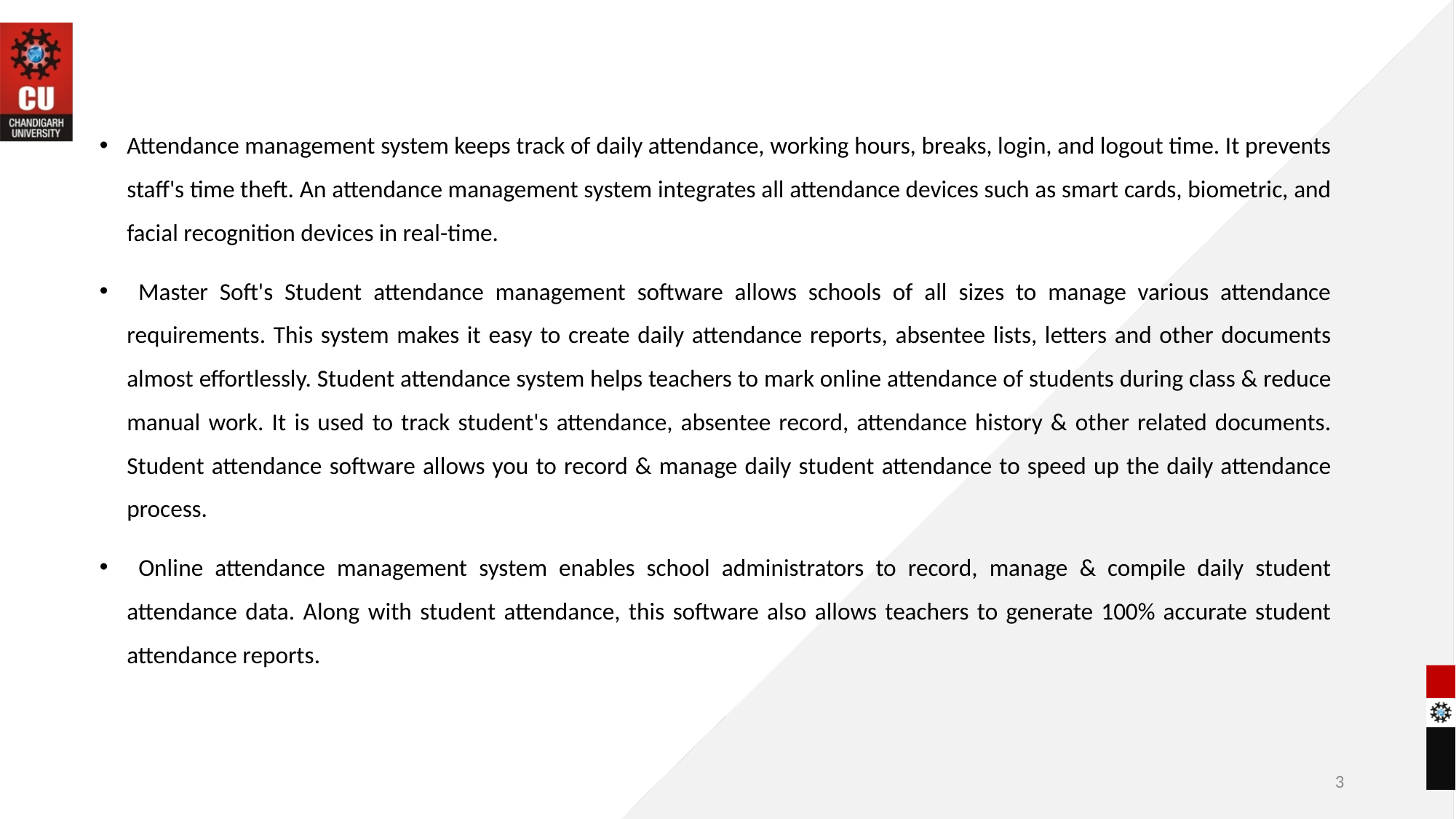

Attendance management system keeps track of daily attendance, working hours, breaks, login, and logout time. It prevents staff's time theft. An attendance management system integrates all attendance devices such as smart cards, biometric, and facial recognition devices in real-time.
 Master Soft's Student attendance management software allows schools of all sizes to manage various attendance requirements. This system makes it easy to create daily attendance reports, absentee lists, letters and other documents almost effortlessly. Student attendance system helps teachers to mark online attendance of students during class & reduce manual work. It is used to track student's attendance, absentee record, attendance history & other related documents. Student attendance software allows you to record & manage daily student attendance to speed up the daily attendance process.
 Online attendance management system enables school administrators to record, manage & compile daily student attendance data. Along with student attendance, this software also allows teachers to generate 100% accurate student attendance reports.
3